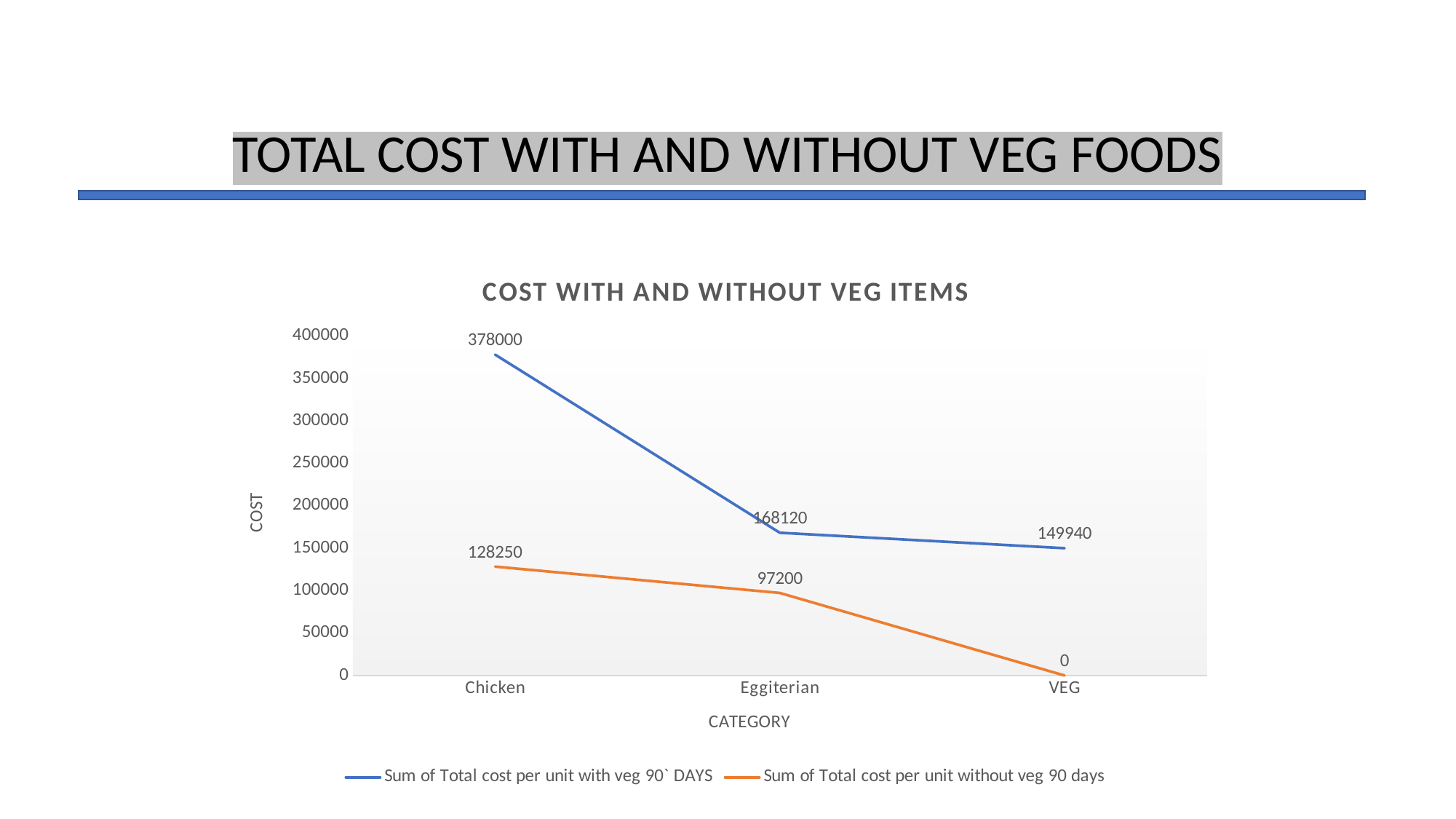

TOTAL COST WITH AND WITHOUT VEG FOODS

### Chart: COST WITH AND WITHOUT VEG ITEMS

| Category | Sum of Total cost per unit with veg 90` DAYS | Sum of Total cost per unit without veg 90 days |
|---|---|---|
| Chicken | 378000.0 | 128250.0 |
| Eggiterian | 168120.0 | 97200.0 |
| VEG | 149940.0 | 0.0 |